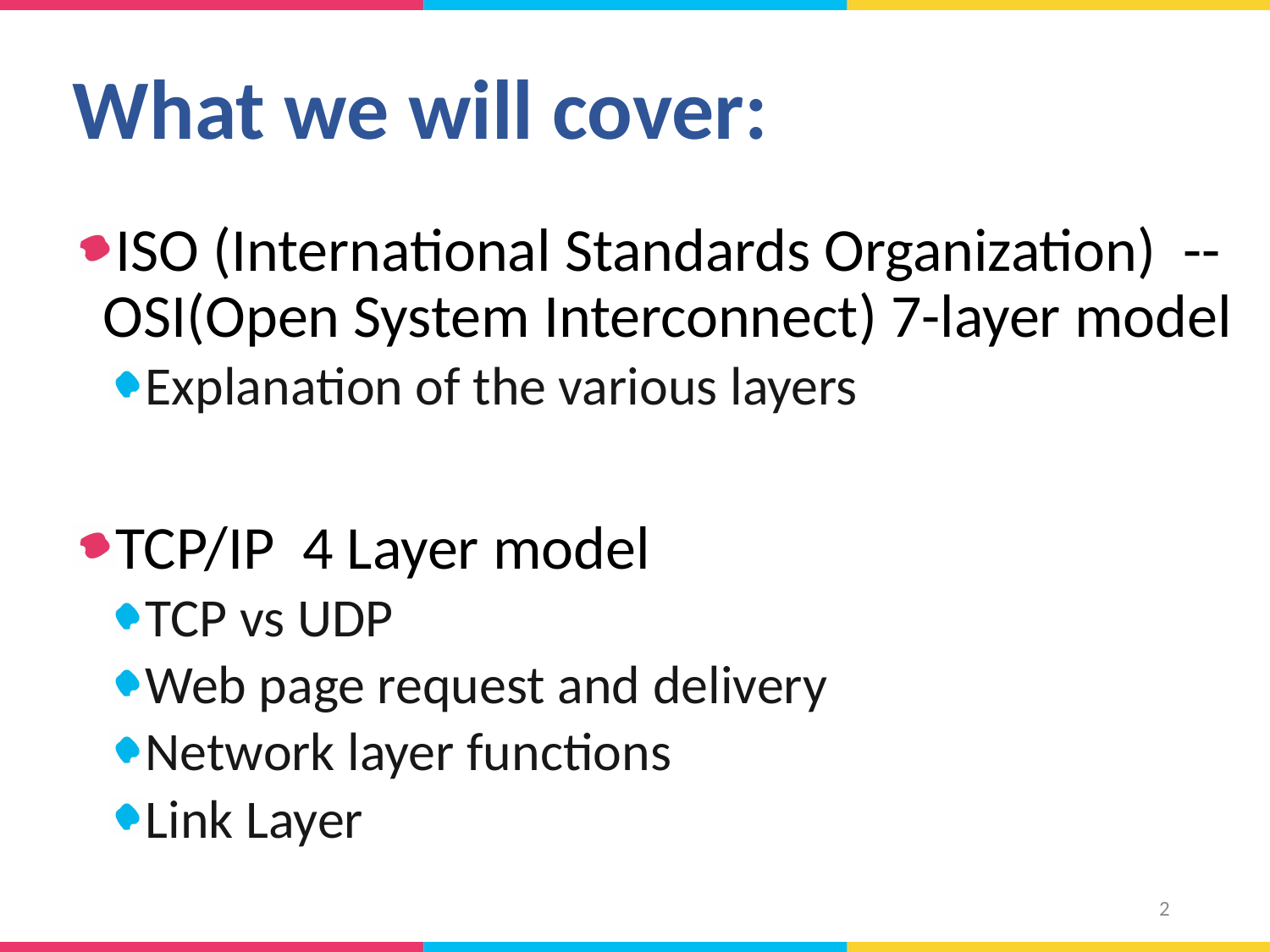

# What we will cover:
ISO (International Standards Organization)  -- OSI(Open System Interconnect) 7-layer model
Explanation of the various layers

TCP/IP  4 Layer model
TCP vs UDP
Web page request and delivery
Network layer functions
Link Layer

2